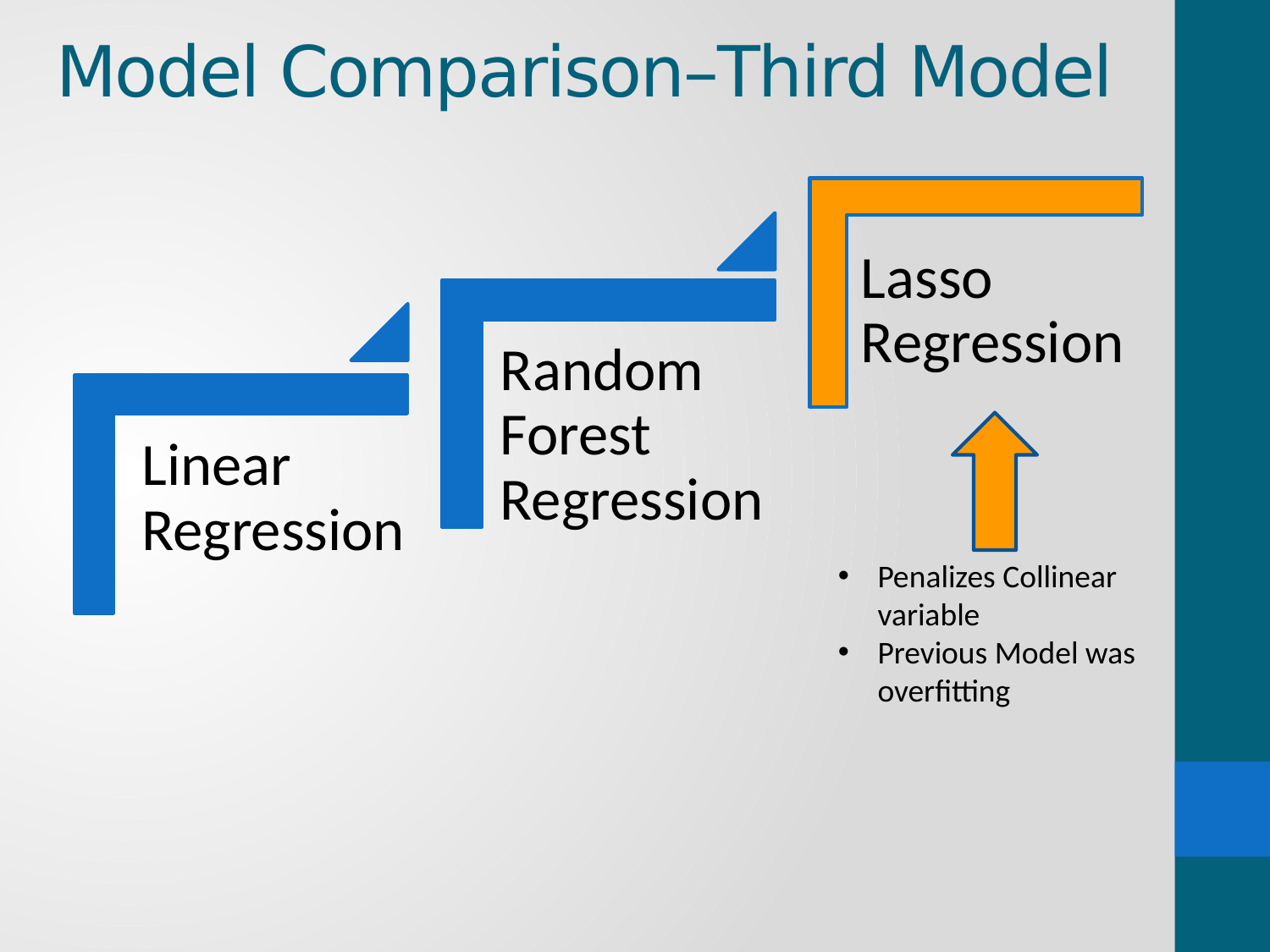

# Model Comparison–Third Model
Linear Regression
Random Forest Regression
Lasso Regression

Penalizes Collinear variable
Previous Model was overfitting